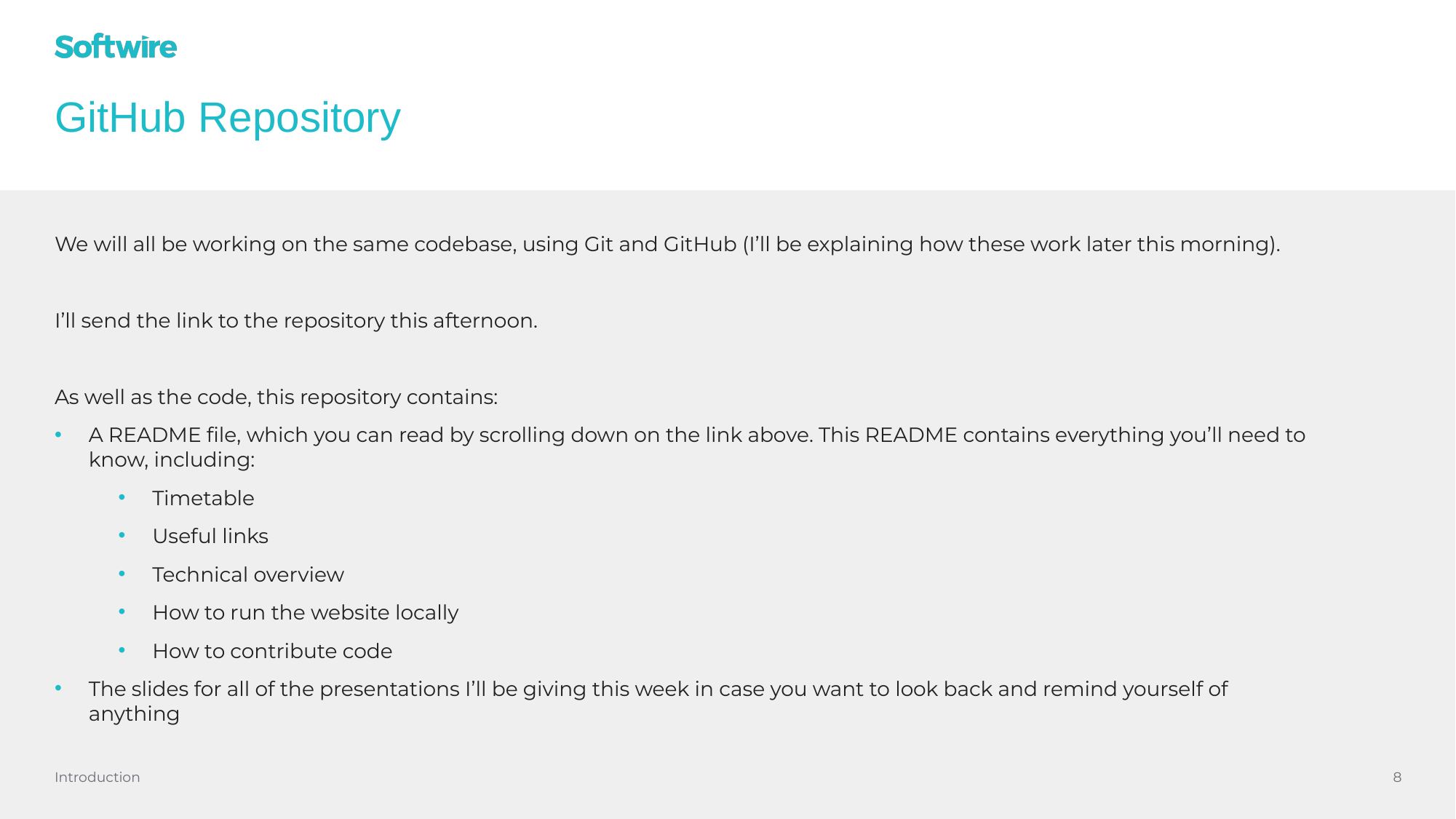

# GitHub Repository
We will all be working on the same codebase, using Git and GitHub (I’ll be explaining how these work later this morning).

I’ll send the link to the repository this afternoon.

As well as the code, this repository contains:
A README file, which you can read by scrolling down on the link above. This README contains everything you’ll need to know, including:
Timetable
Useful links
Technical overview
How to run the website locally
How to contribute code
The slides for all of the presentations I’ll be giving this week in case you want to look back and remind yourself of anything
Introduction
8